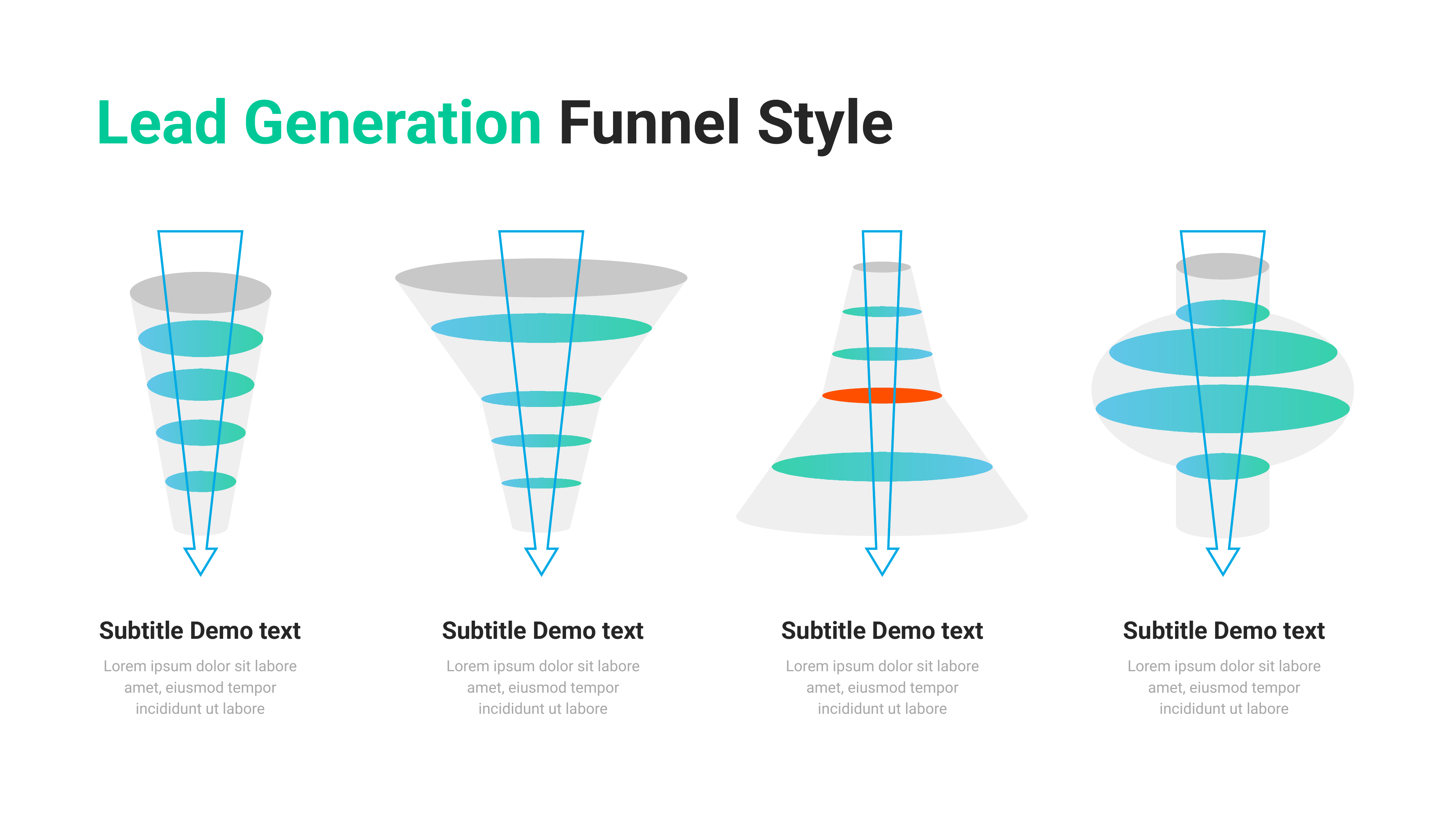

Lead Generation Funnel Style

Subtitle Demo text
Lorem ipsum dolor sit labore amet, eiusmod tempor incididunt ut labore
Subtitle Demo text
Lorem ipsum dolor sit labore amet, eiusmod tempor incididunt ut labore
Subtitle Demo text
Lorem ipsum dolor sit labore amet, eiusmod tempor incididunt ut labore
Subtitle Demo text
Lorem ipsum dolor sit labore amet, eiusmod tempor incididunt ut labore